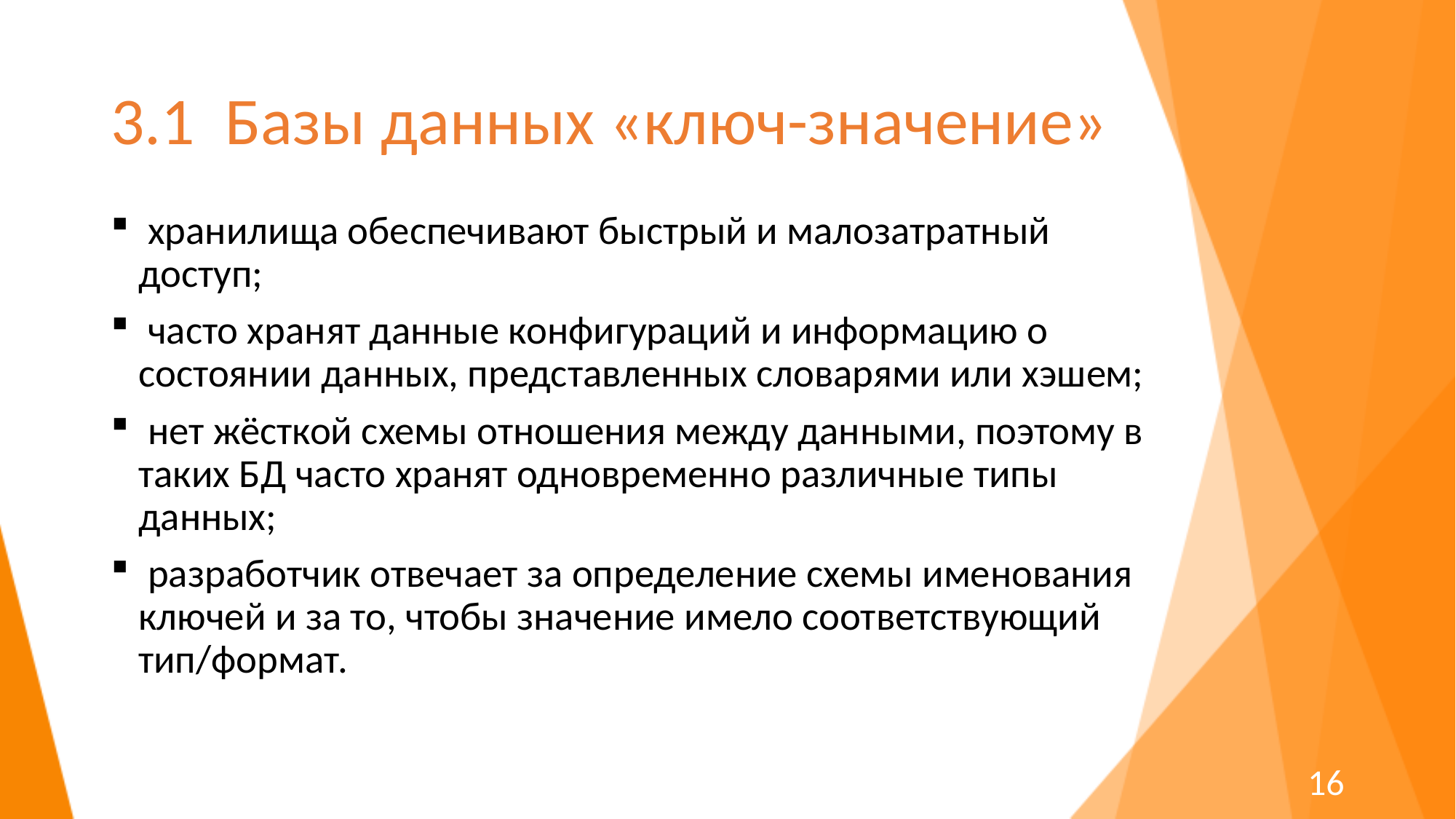

# 3.1  Базы данных «ключ-значение»
 хранилища обеспечивают быстрый и малозатратный доступ;
 часто хранят данные конфигураций и информацию о состоянии данных, представленных словарями или хэшем;
 нет жёсткой схемы отношения между данными, поэтому в таких БД часто хранят одновременно различные типы данных;
 разработчик отвечает за определение схемы именования ключей и за то, чтобы значение имело соответствующий тип/формат.
16